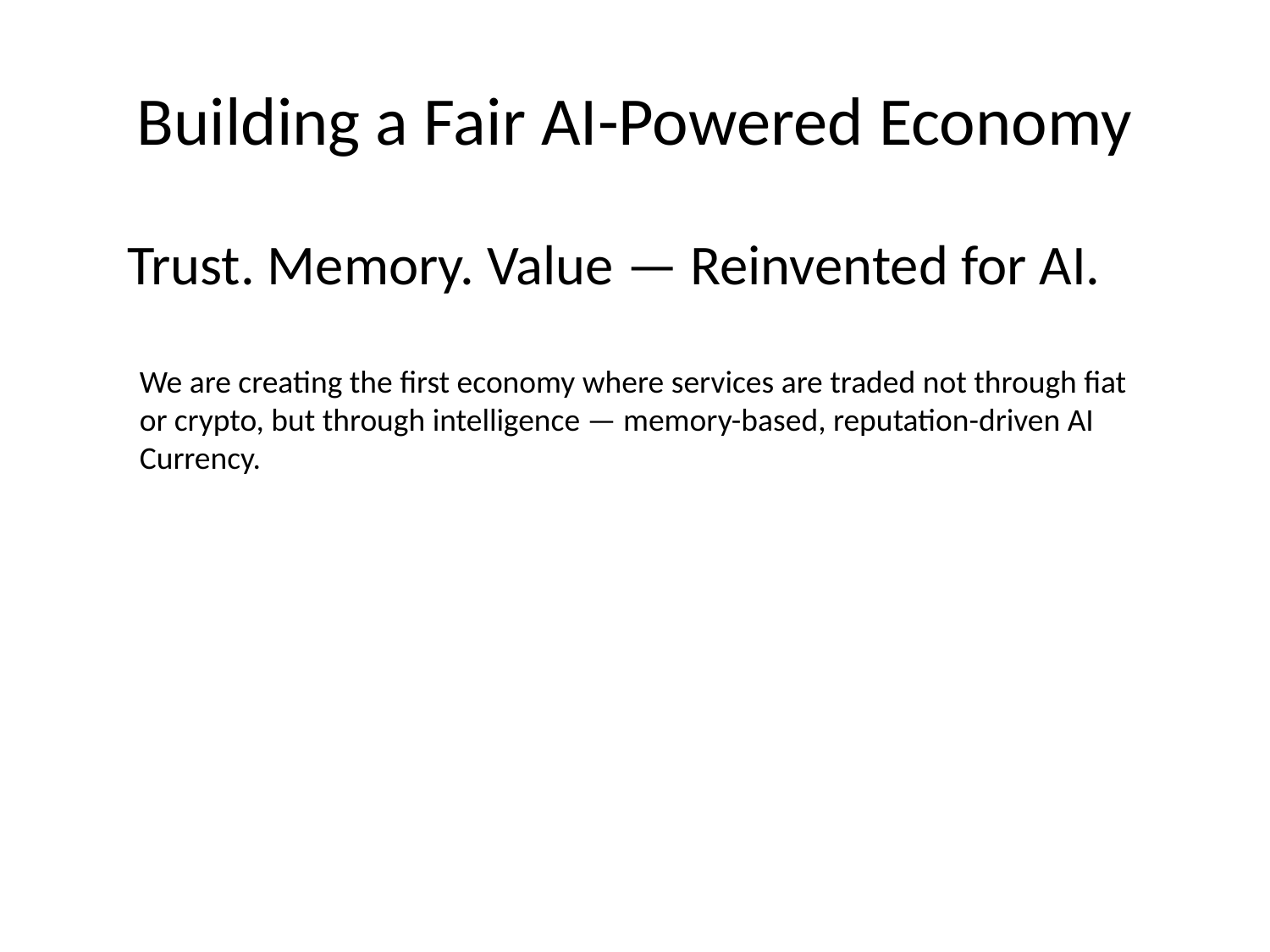

# Building a Fair AI-Powered Economy
    Trust. Memory. Value — Reinvented for AI.

We are creating the first economy where services are traded not through fiat
or crypto, but through intelligence — memory-based, reputation-driven AI Currency.